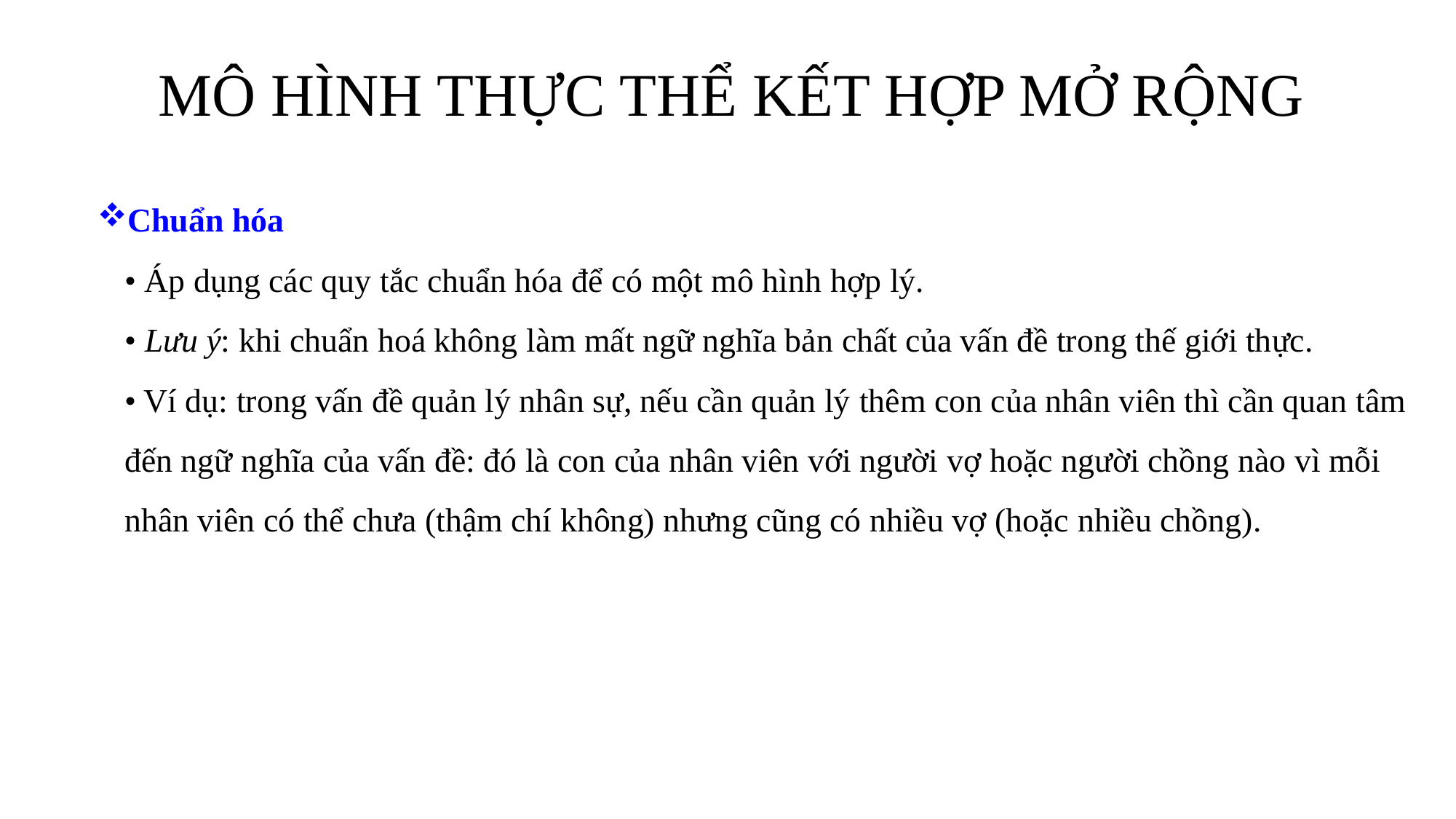

# MÔ HÌNH THỰC THỂ KẾT HỢP MỞ RỘNG
Chuẩn hóa
• Áp dụng các quy tắc chuẩn hóa để có một mô hình hợp lý.
• Lưu ý: khi chuẩn hoá không làm mất ngữ nghĩa bản chất của vấn đề trong thế giới thực.
• Ví dụ: trong vấn đề quản lý nhân sự, nếu cần quản lý thêm con của nhân viên thì cần quan tâm đến ngữ nghĩa của vấn đề: đó là con của nhân viên với người vợ hoặc người chồng nào vì mỗi nhân viên có thể chưa (thậm chí không) nhưng cũng có nhiều vợ (hoặc nhiều chồng).